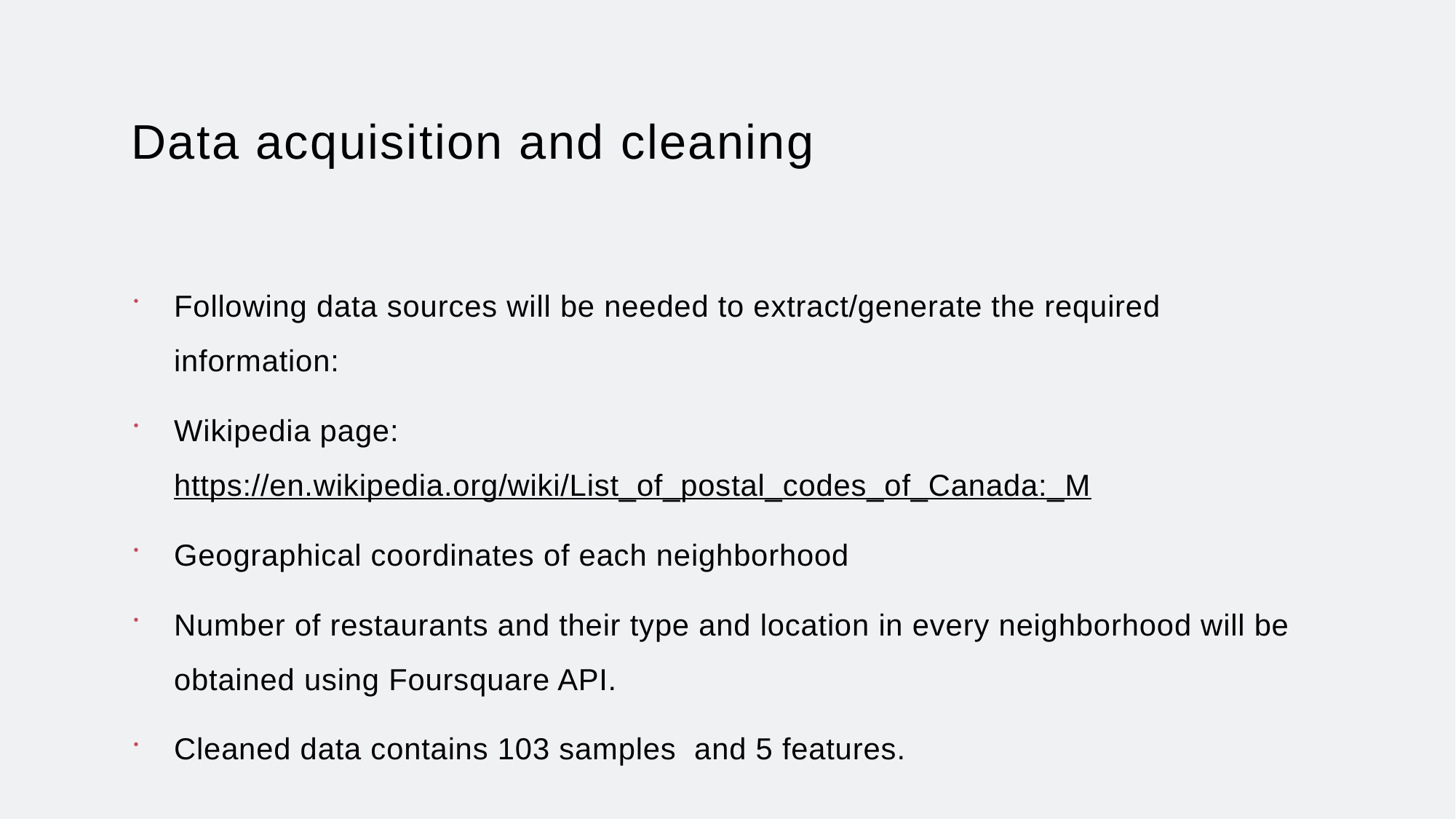

# Data acquisition and cleaning

Following data sources will be needed to extract/generate the required information:
Wikipedia page: https://en.wikipedia.org/wiki/List_of_postal_codes_of_Canada:_M
Geographical coordinates of each neighborhood
Number of restaurants and their type and location in every neighborhood will be obtained using Foursquare API.
Cleaned data contains 103 samples  and 5 features.